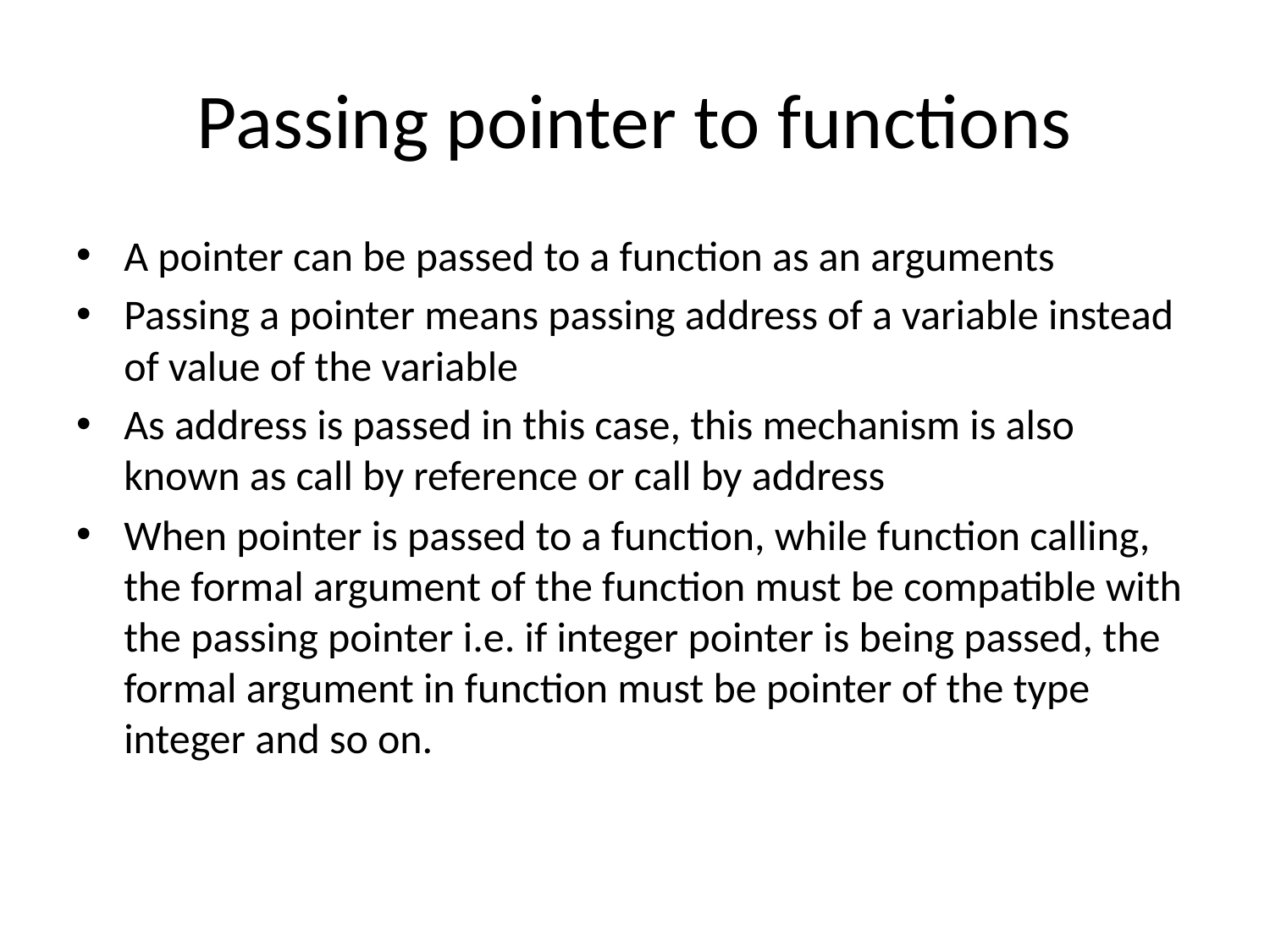

# Passing pointer to functions
A pointer can be passed to a function as an arguments
Passing a pointer means passing address of a variable instead of value of the variable
As address is passed in this case, this mechanism is also known as call by reference or call by address
When pointer is passed to a function, while function calling, the formal argument of the function must be compatible with the passing pointer i.e. if integer pointer is being passed, the formal argument in function must be pointer of the type integer and so on.